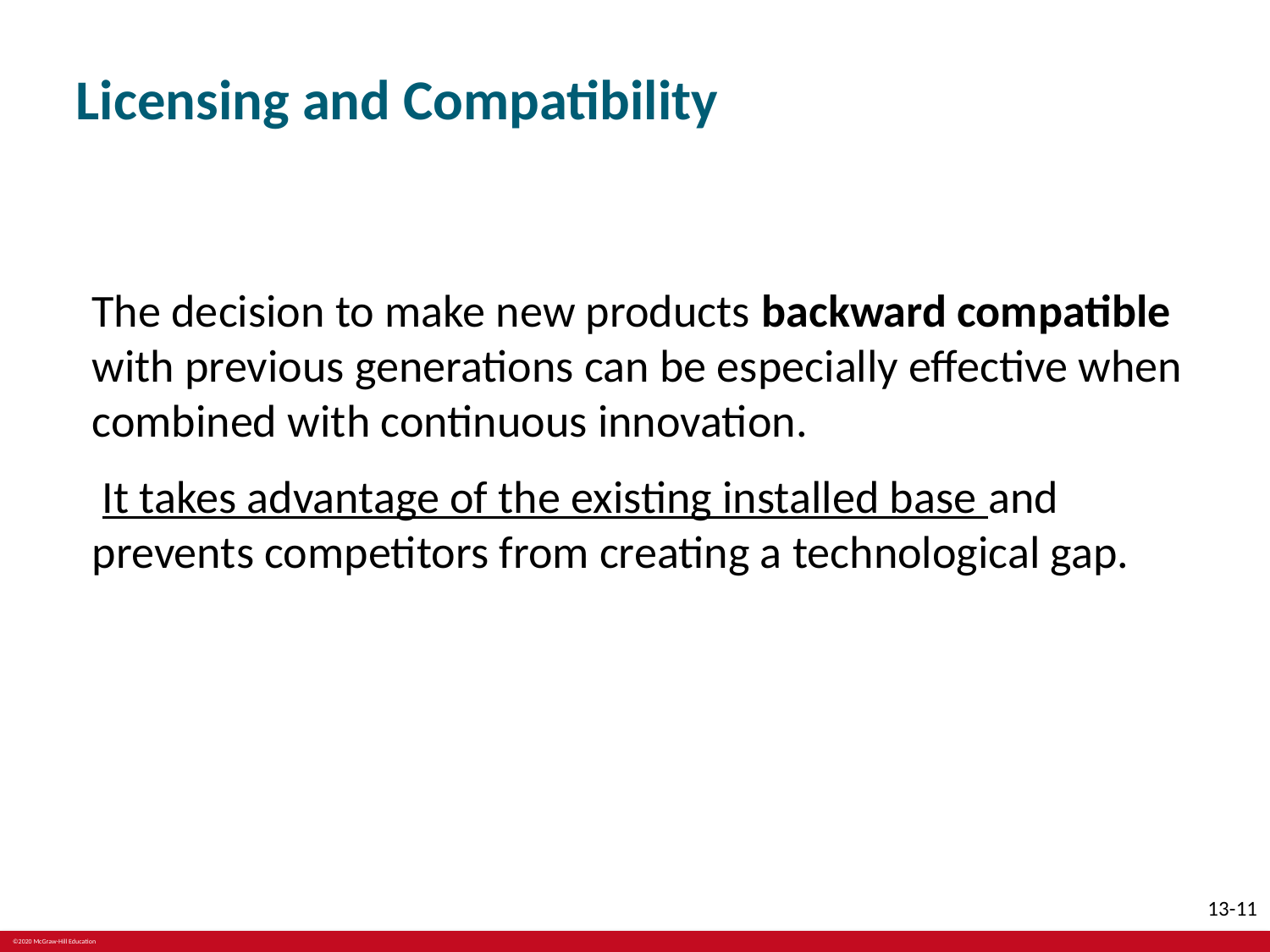

# Licensing and Compatibility
The decision to make new products backward compatible with previous generations can be especially effective when combined with continuous innovation.
 It takes advantage of the existing installed base and prevents competitors from creating a technological gap.